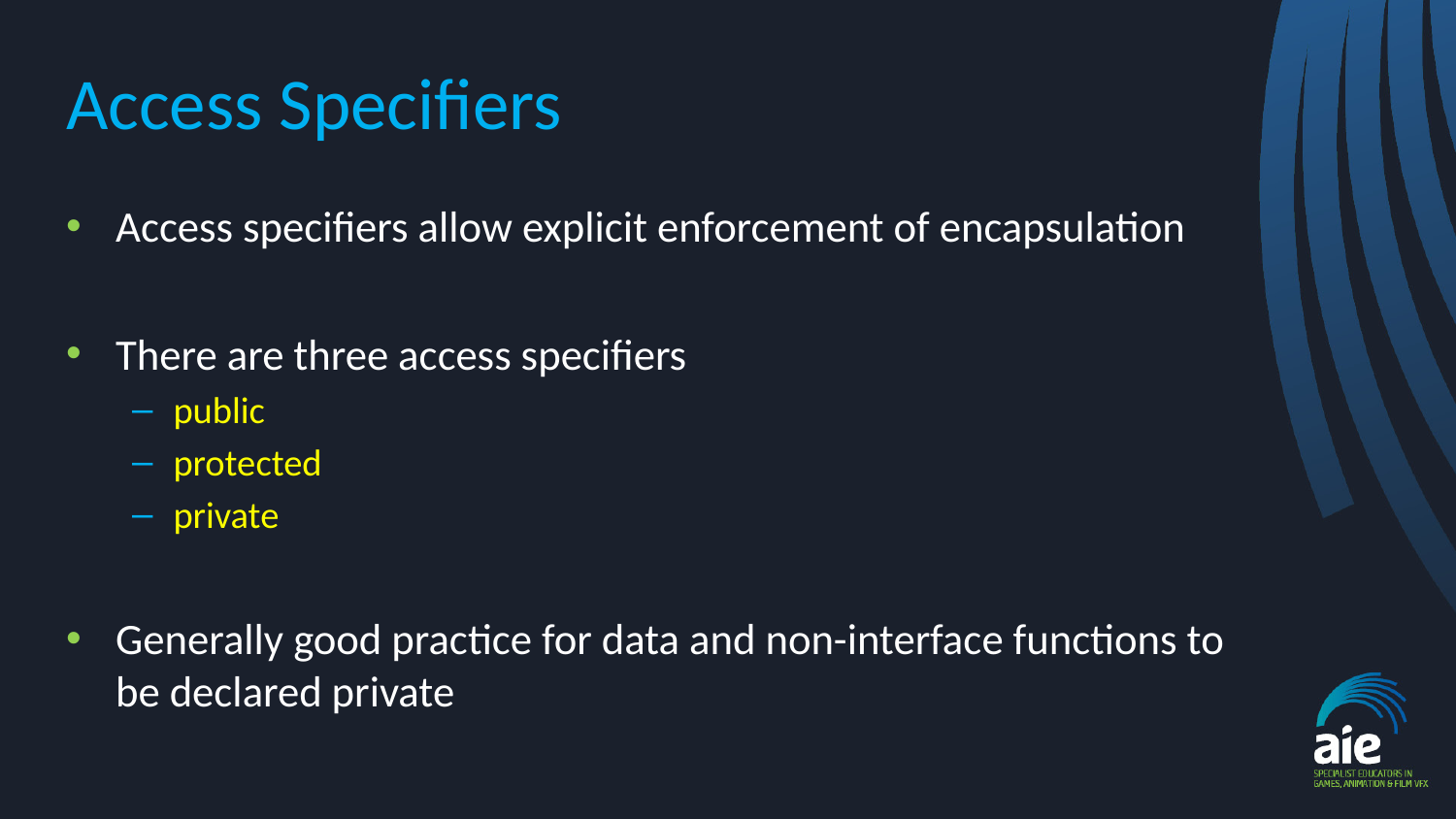

# Access Specifiers
Access specifiers allow explicit enforcement of encapsulation

There are three access specifiers
public
protected
private

Generally good practice for data and non-interface functions to be declared private